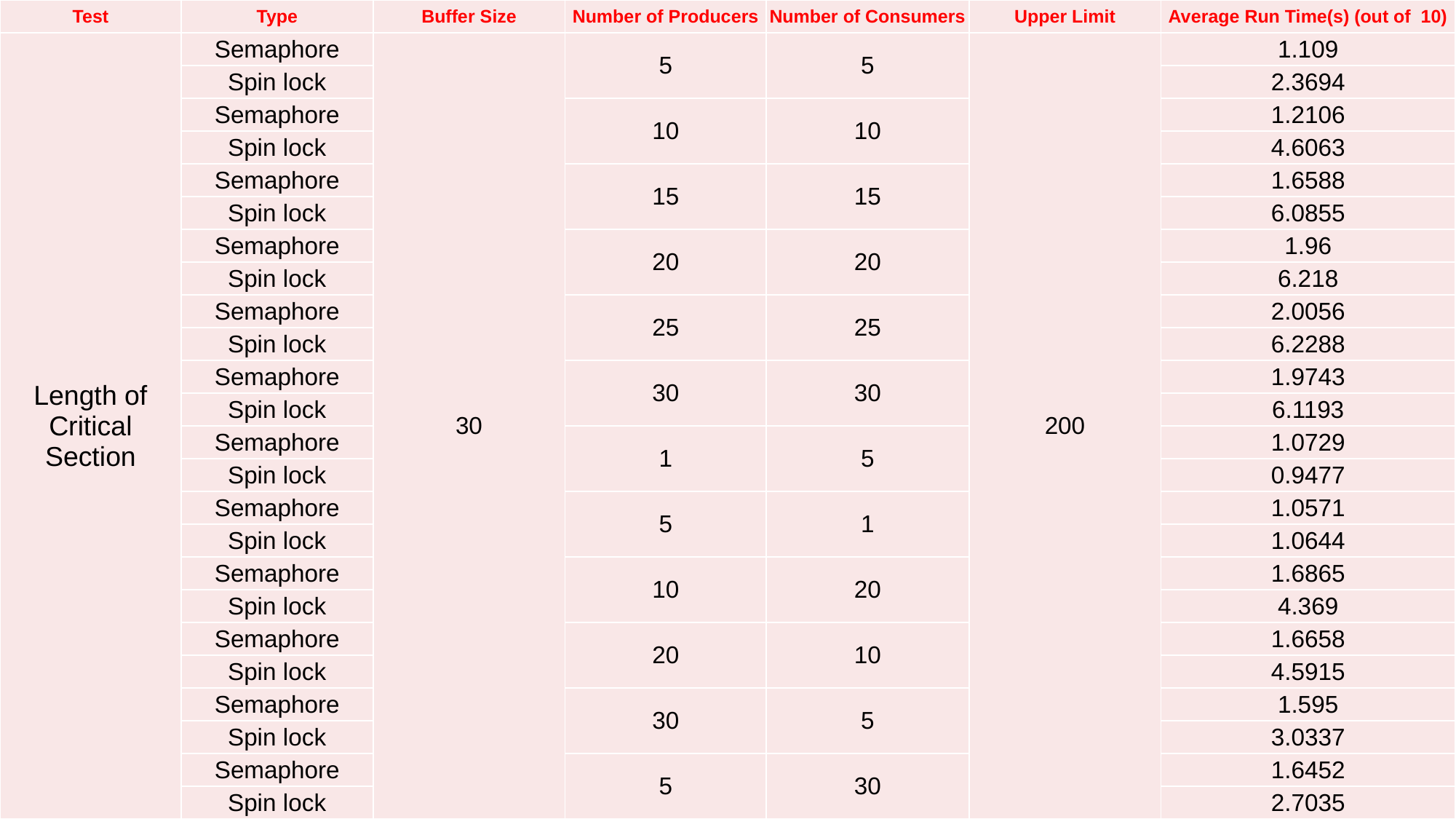

| Test | Type | Buffer Size | Number of Producers | Number of Consumers | Upper Limit | Average Run Time(s) (out of 10) |
| --- | --- | --- | --- | --- | --- | --- |
| Length of Critical Section | Semaphore | 30 | 5 | 5 | 200 | 1.109 |
|  | Spin lock |  |  |  |  | 2.3694 |
|  | Semaphore |  | 10 | 10 |  | 1.2106 |
|  | Spin lock |  |  |  |  | 4.6063 |
|  | Semaphore |  | 15 | 15 |  | 1.6588 |
|  | Spin lock |  |  |  |  | 6.0855 |
|  | Semaphore |  | 20 | 20 |  | 1.96 |
|  | Spin lock |  |  |  |  | 6.218 |
|  | Semaphore |  | 25 | 25 |  | 2.0056 |
|  | Spin lock |  |  |  |  | 6.2288 |
|  | Semaphore |  | 30 | 30 |  | 1.9743 |
|  | Spin lock |  |  |  |  | 6.1193 |
|  | Semaphore |  | 1 | 5 |  | 1.0729 |
|  | Spin lock |  |  |  |  | 0.9477 |
|  | Semaphore |  | 5 | 1 |  | 1.0571 |
|  | Spin lock |  |  |  |  | 1.0644 |
|  | Semaphore |  | 10 | 20 |  | 1.6865 |
|  | Spin lock |  |  |  |  | 4.369 |
|  | Semaphore |  | 20 | 10 |  | 1.6658 |
|  | Spin lock |  |  |  |  | 4.5915 |
|  | Semaphore |  | 30 | 5 |  | 1.595 |
|  | Spin lock |  |  |  |  | 3.0337 |
|  | Semaphore |  | 5 | 30 |  | 1.6452 |
|  | Spin lock |  |  |  |  | 2.7035 |